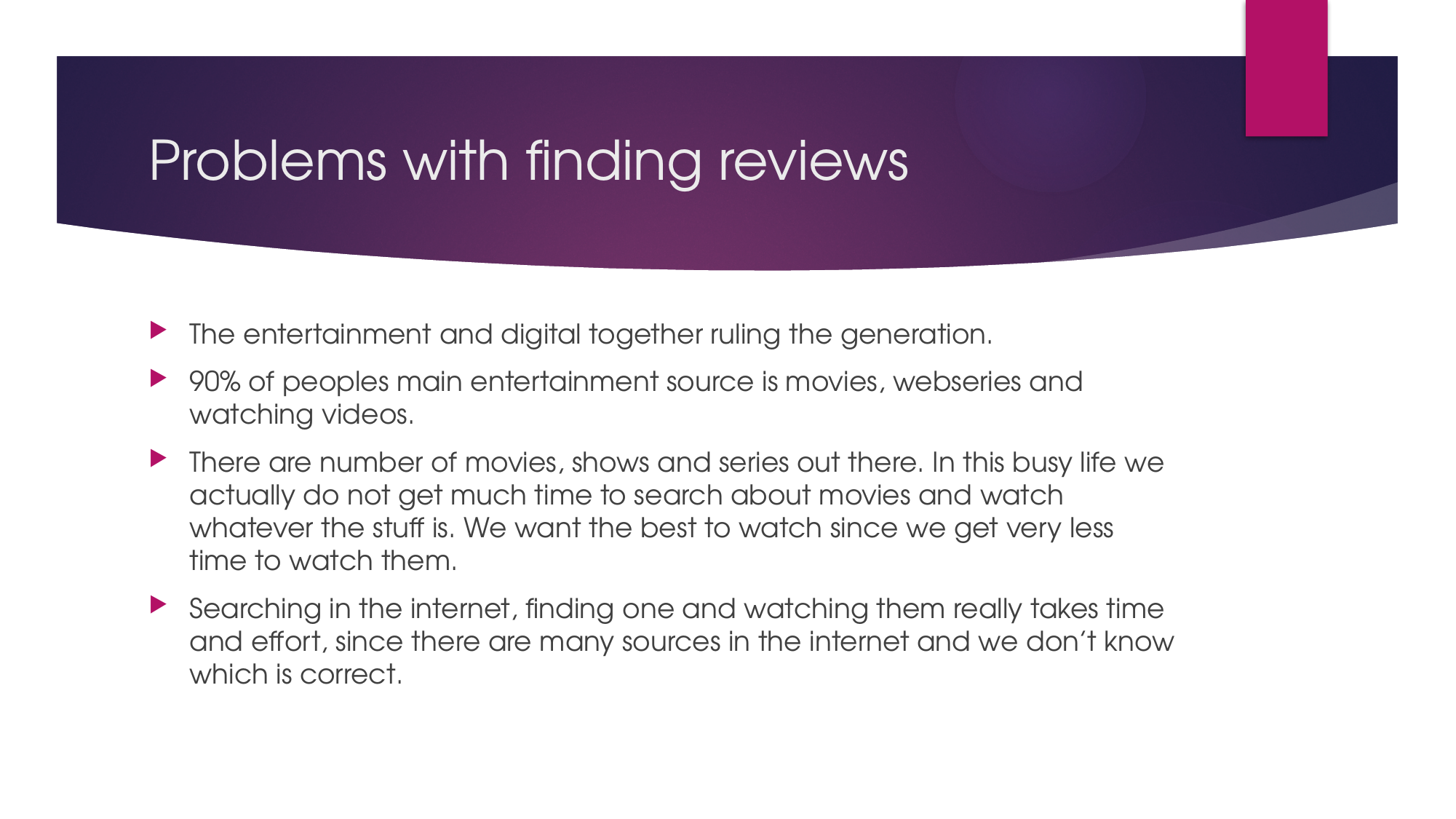

# Problems with finding reviews
The entertainment and digital together ruling the generation.
90% of peoples main entertainment source is movies, webseries and watching videos.
There are number of movies, shows and series out there. In this busy life we actually do not get much time to search about movies and watch whatever the stuff is. We want the best to watch since we get very less time to watch them.
Searching in the internet, finding one and watching them really takes time and effort, since there are many sources in the internet and we don’t know which is correct.